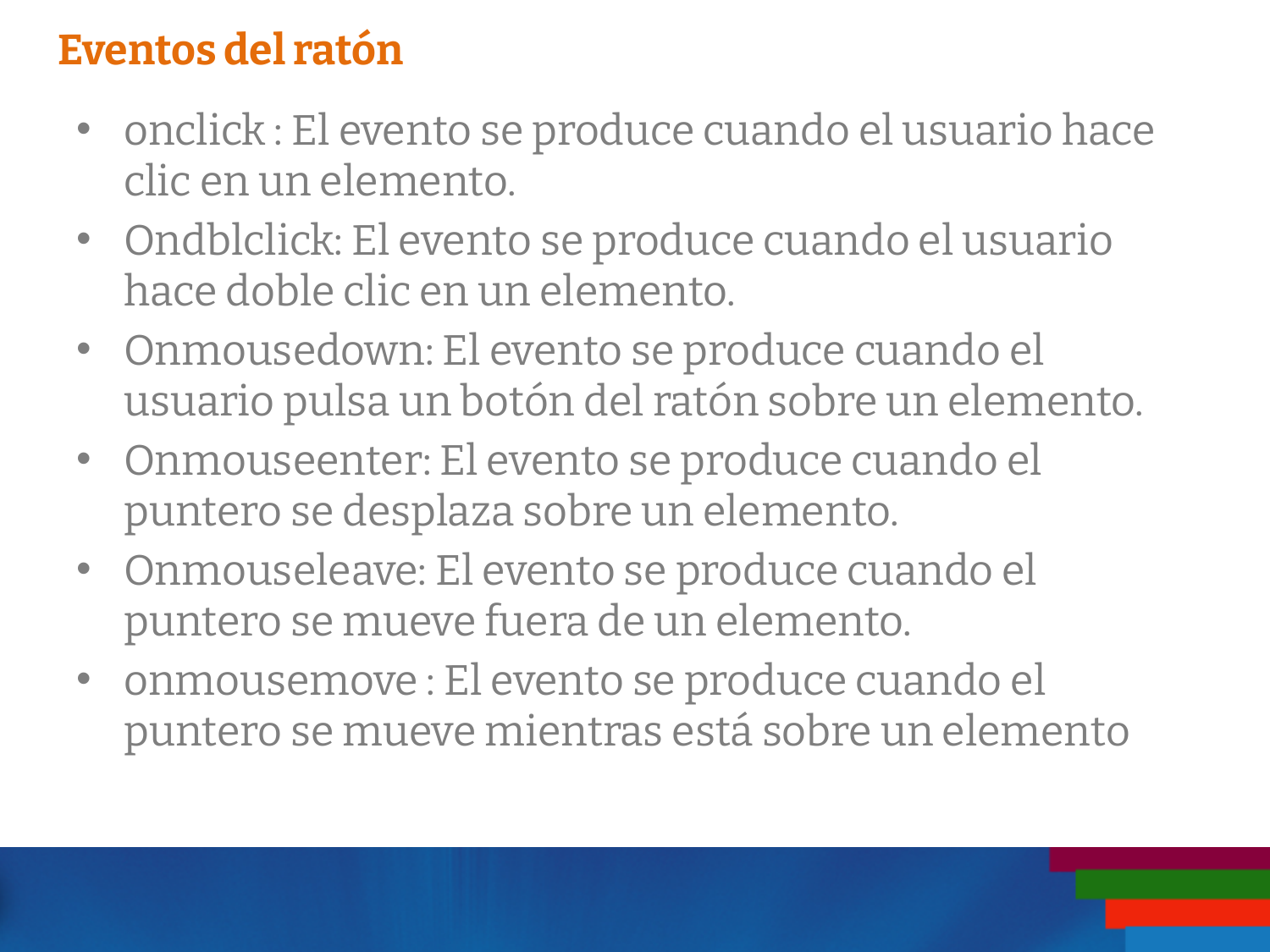

# Eventos del ratón
onclick : El evento se produce cuando el usuario hace clic en un elemento.
Ondblclick: El evento se produce cuando el usuario hace doble clic en un elemento.
Onmousedown: El evento se produce cuando el usuario pulsa un botón del ratón sobre un elemento.
Onmouseenter: El evento se produce cuando el puntero se desplaza sobre un elemento.
Onmouseleave: El evento se produce cuando el puntero se mueve fuera de un elemento.
onmousemove : El evento se produce cuando el puntero se mueve mientras está sobre un elemento